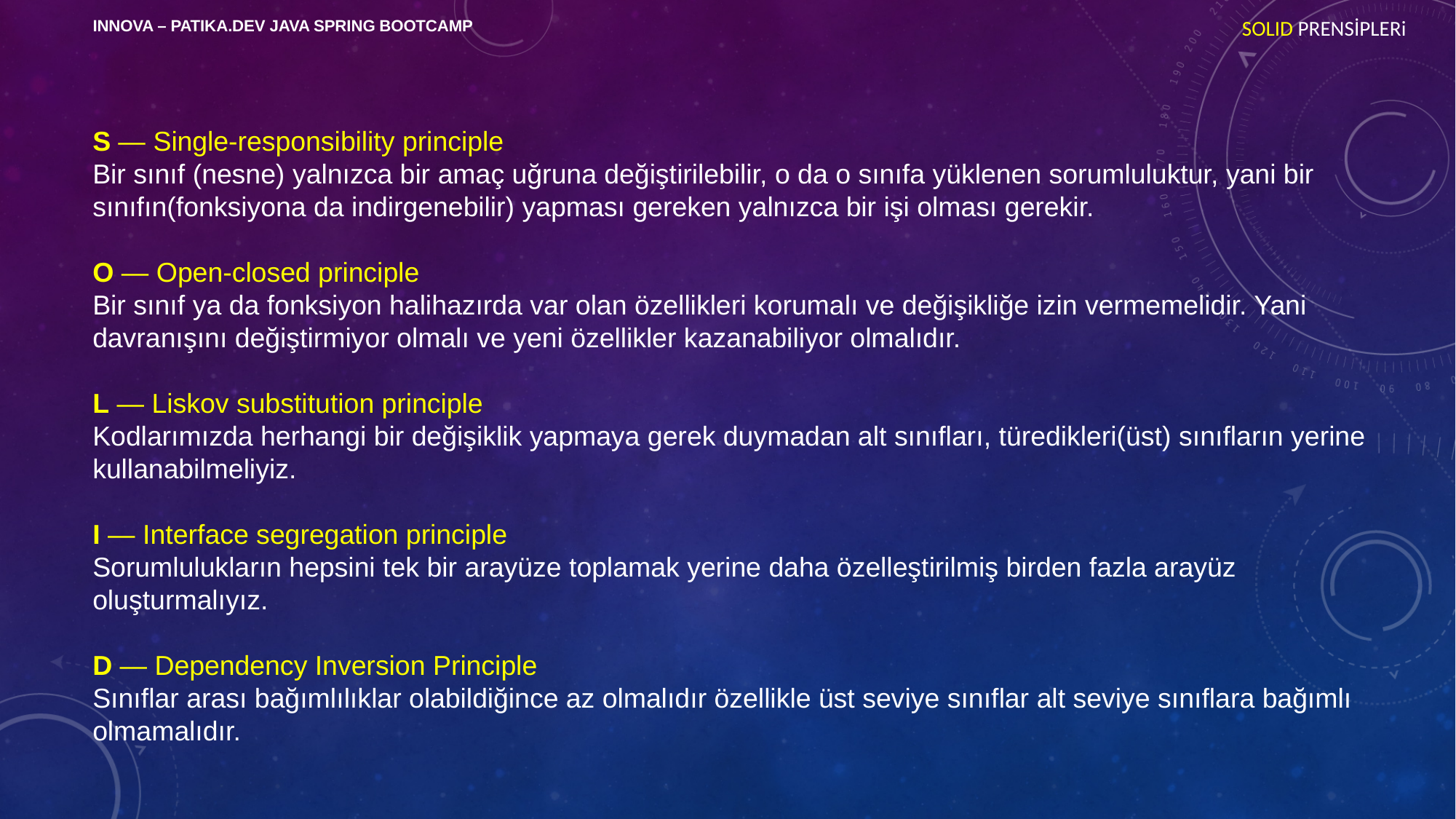

INNOVA – PATıKA.DEV JAVA SPRING BOOTCAMP
SOLID PRENSİPLERi
S — Single-responsibility principle
Bir sınıf (nesne) yalnızca bir amaç uğruna değiştirilebilir, o da o sınıfa yüklenen sorumluluktur, yani bir sınıfın(fonksiyona da indirgenebilir) yapması gereken yalnızca bir işi olması gerekir.

O — Open-closed principle
Bir sınıf ya da fonksiyon halihazırda var olan özellikleri korumalı ve değişikliğe izin vermemelidir. Yani davranışını değiştirmiyor olmalı ve yeni özellikler kazanabiliyor olmalıdır.

L — Liskov substitution principle
Kodlarımızda herhangi bir değişiklik yapmaya gerek duymadan alt sınıfları, türedikleri(üst) sınıfların yerine kullanabilmeliyiz.

I — Interface segregation principle
Sorumlulukların hepsini tek bir arayüze toplamak yerine daha özelleştirilmiş birden fazla arayüz oluşturmalıyız.

D — Dependency Inversion Principle
Sınıflar arası bağımlılıklar olabildiğince az olmalıdır özellikle üst seviye sınıflar alt seviye sınıflara bağımlı olmamalıdır.